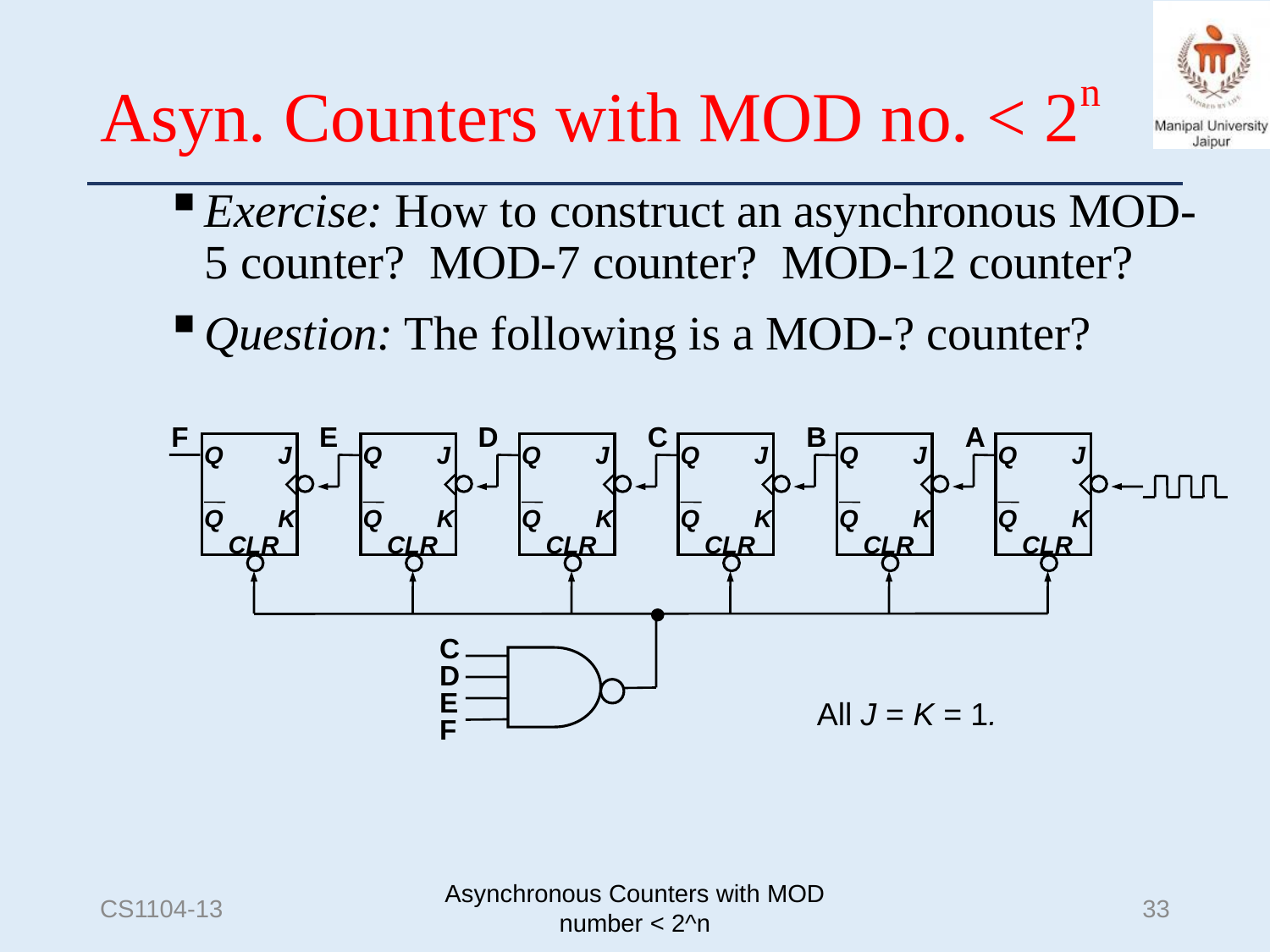

# Asyn. Counters with MOD no. < 2n
Exercise: How to construct an asynchronous MOD-5 counter?  MOD-7 counter?  MOD-12 counter?
Question: The following is a MOD-? counter?
F
E
D
C
B
A
Q

J

Q
K

CLR

Q

J

Q
K

CLR

Q

J

Q
K

CLR

Q

J

Q
K

CLR

Q

J

Q
K

CLR

Q

J

Q
K

CLR

C
D
E
F

All J = K = 1.

CS1104-13
Asynchronous Counters with MOD number < 2^n
33